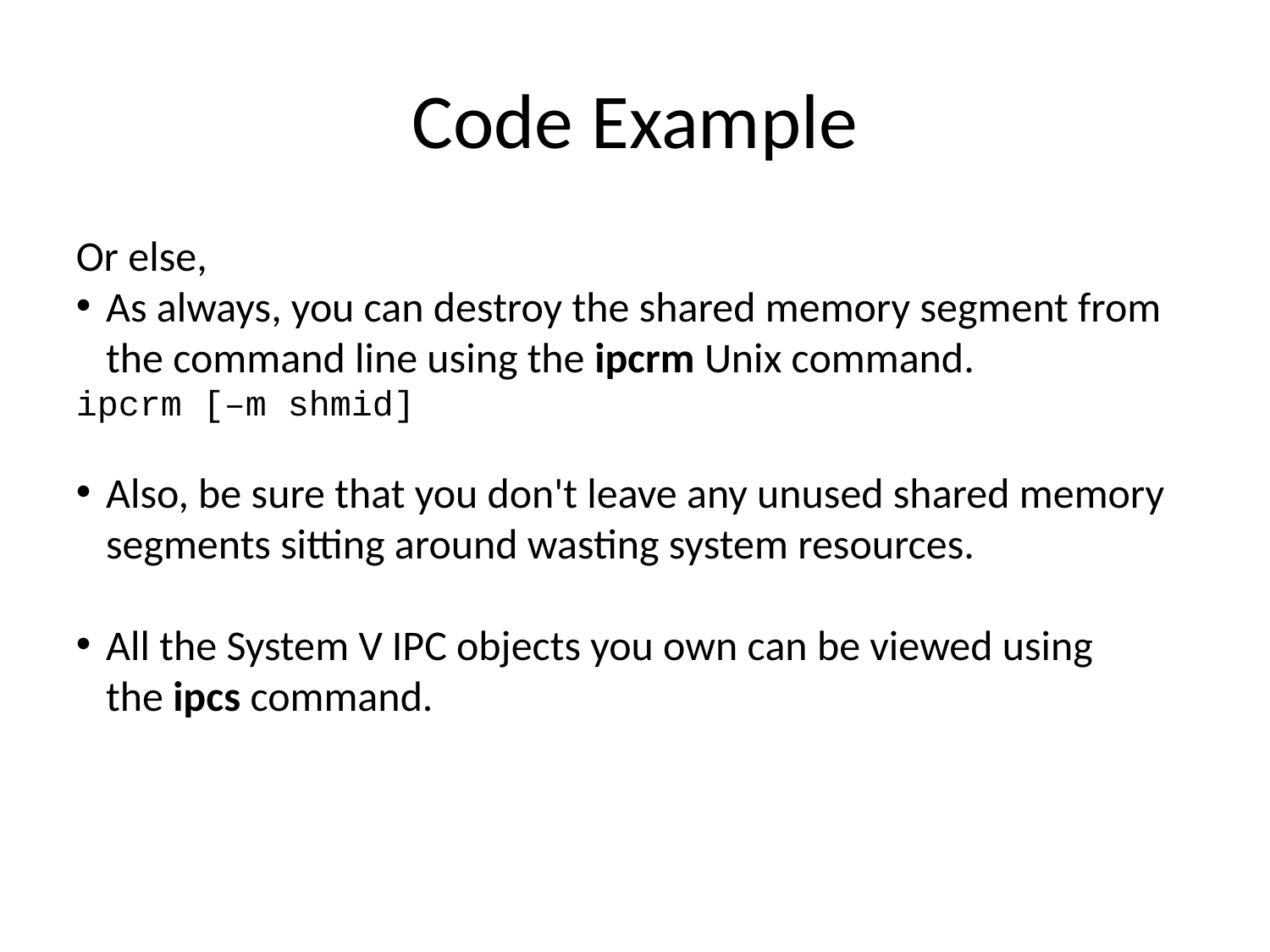

Code Example
Or else,
As always, you can destroy the shared memory segment from the command line using the ipcrm Unix command.
ipcrm [–m shmid]

Also, be sure that you don't leave any unused shared memory segments sitting around wasting system resources.

All the System V IPC objects you own can be viewed using the ipcs command.